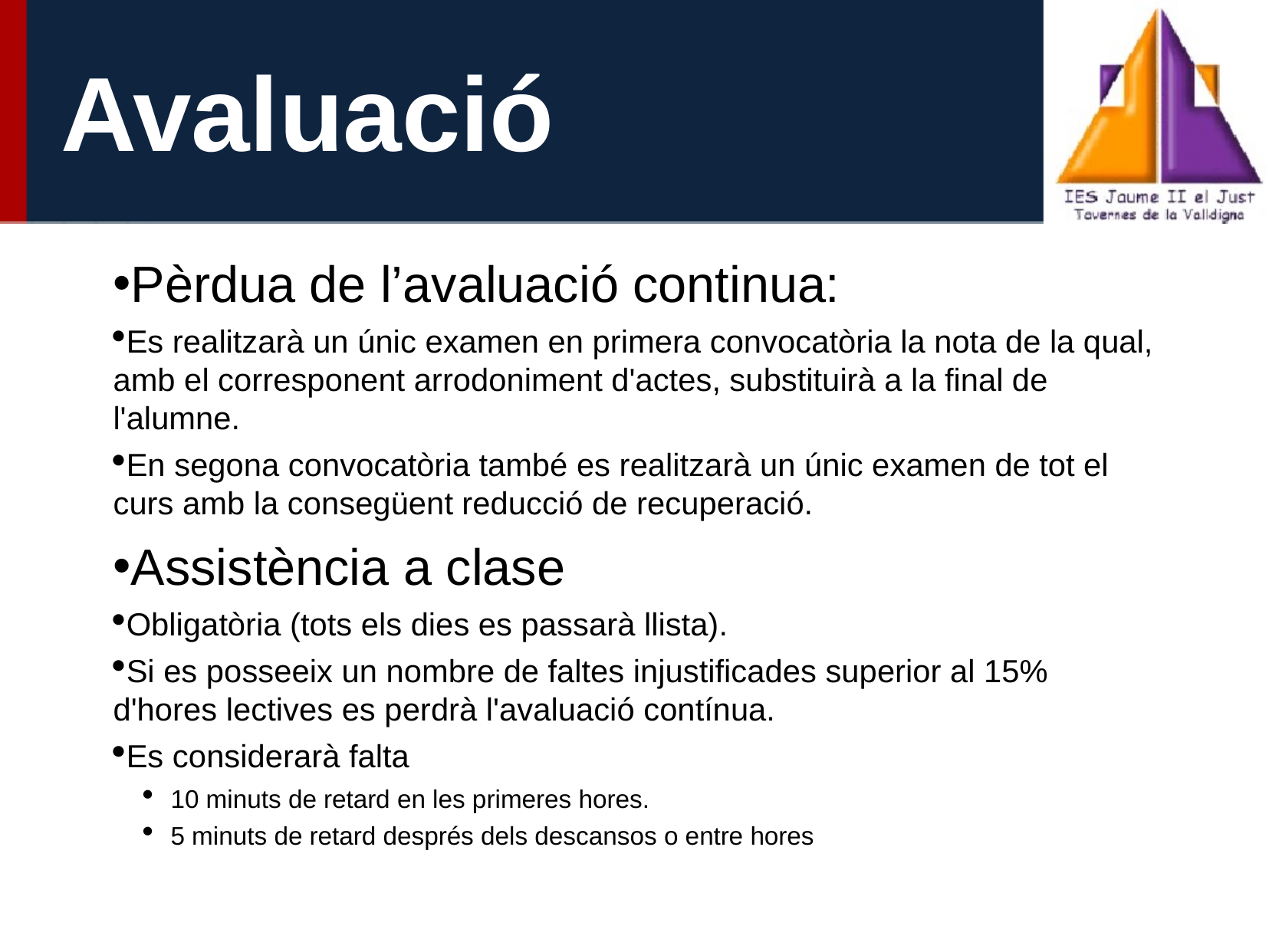

# Avaluació
Pèrdua de l’avaluació continua:
Es realitzarà un únic examen en primera convocatòria la nota de la qual, amb el corresponent arrodoniment d'actes, substituirà a la final de l'alumne.
En segona convocatòria també es realitzarà un únic examen de tot el curs amb la consegüent reducció de recuperació.
Assistència a clase
Obligatòria (tots els dies es passarà llista).
Si es posseeix un nombre de faltes injustificades superior al 15% d'hores lectives es perdrà l'avaluació contínua.
Es considerarà falta
10 minuts de retard en les primeres hores.
5 minuts de retard després dels descansos o entre hores